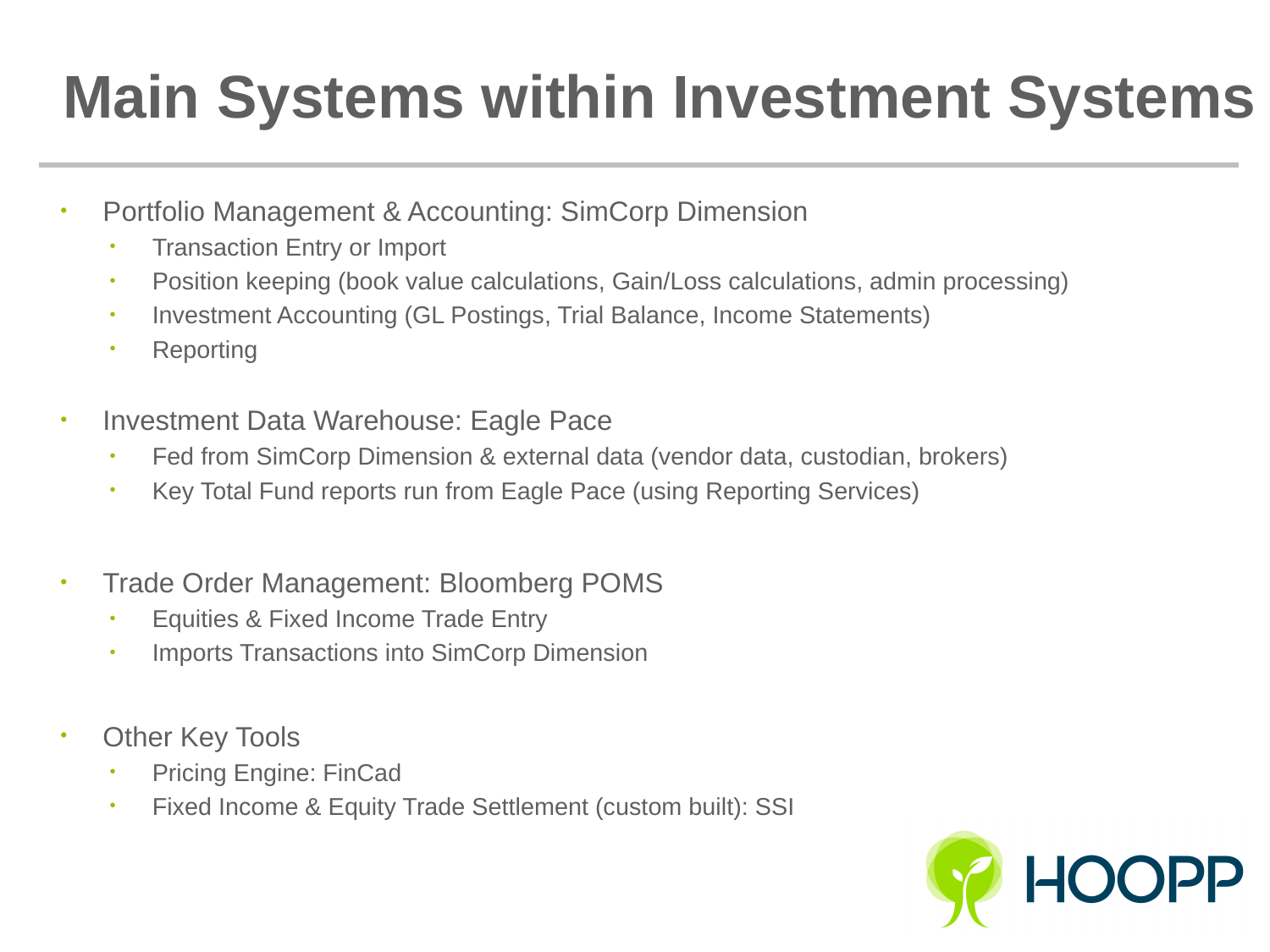

# Main Systems within Investment Systems
Portfolio Management & Accounting: SimCorp Dimension
Transaction Entry or Import
Position keeping (book value calculations, Gain/Loss calculations, admin processing)
Investment Accounting (GL Postings, Trial Balance, Income Statements)
Reporting

Investment Data Warehouse: Eagle Pace
Fed from SimCorp Dimension & external data (vendor data, custodian, brokers)
Key Total Fund reports run from Eagle Pace (using Reporting Services)

Trade Order Management: Bloomberg POMS
Equities & Fixed Income Trade Entry
Imports Transactions into SimCorp Dimension

Other Key Tools
Pricing Engine: FinCad
Fixed Income & Equity Trade Settlement (custom built): SSI